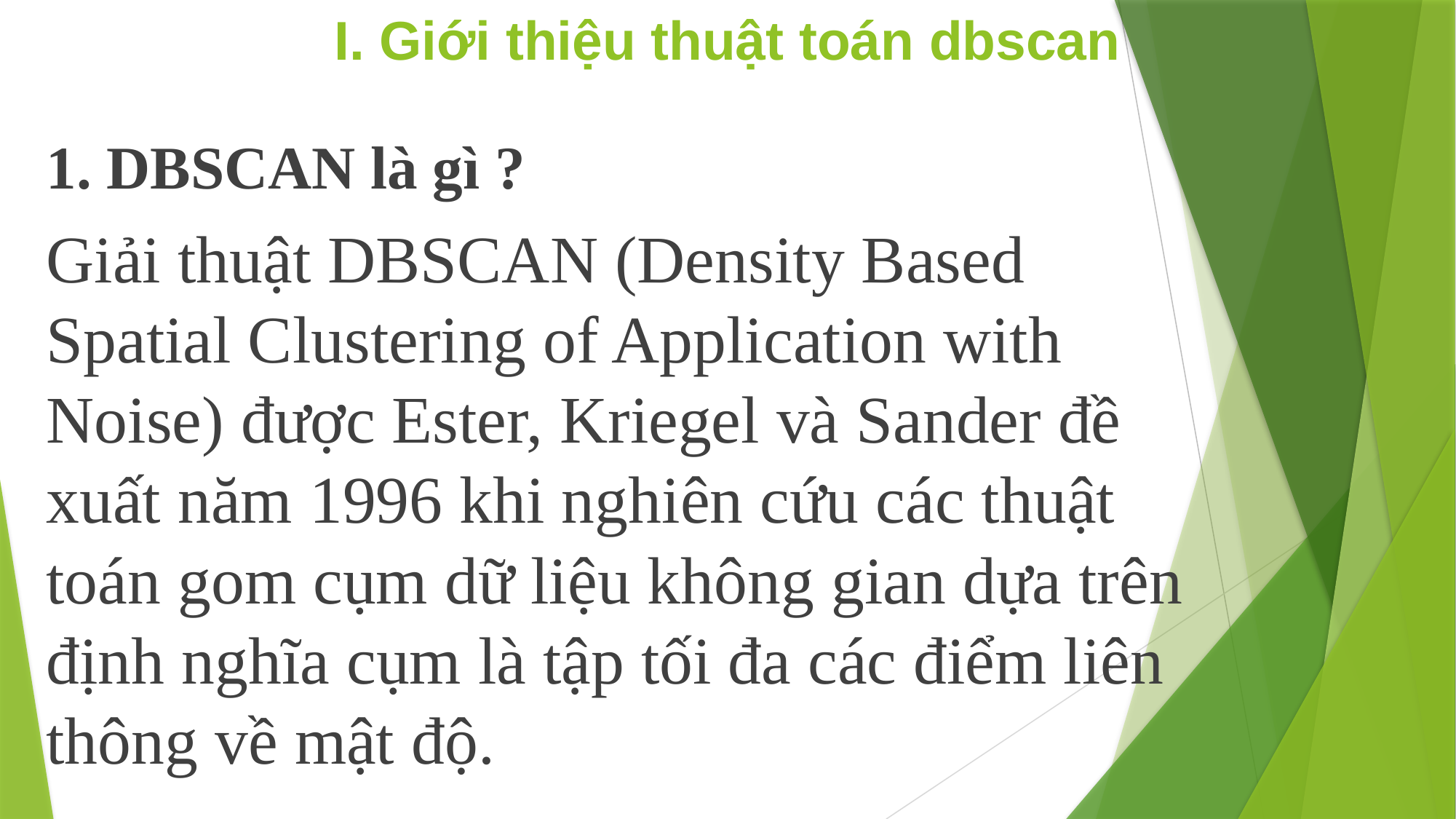

# I. Giới thiệu thuật toán dbscan
1. DBSCAN là gì ?
Giải thuật DBSCAN (Density Based Spatial Clustering of Application with Noise) được Ester, Kriegel và Sander đề xuất năm 1996 khi nghiên cứu các thuật toán gom cụm dữ liệu không gian dựa trên định nghĩa cụm là tập tối đa các điểm liên thông về mật độ.